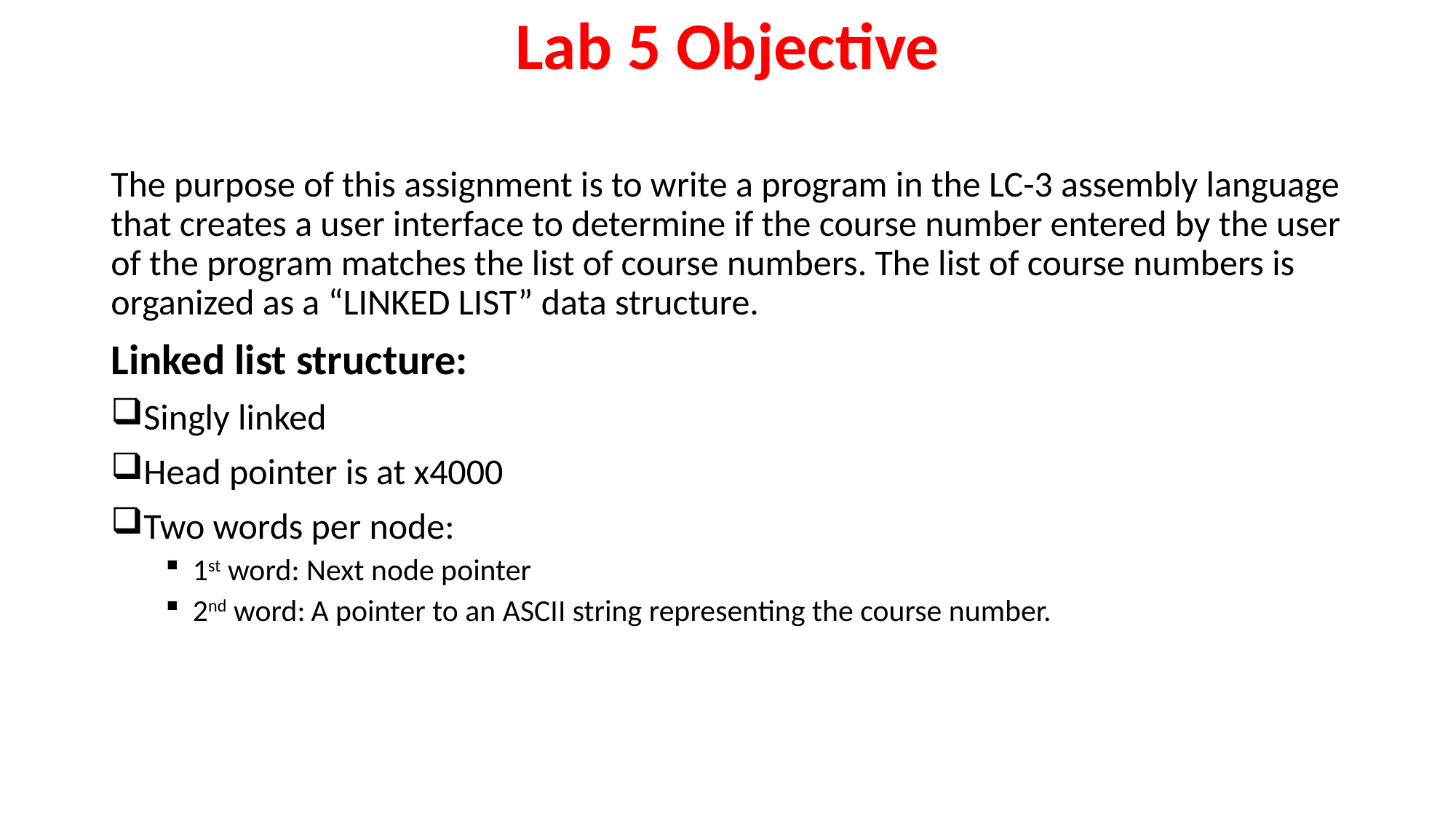

# Lab 5 Objective
The purpose of this assignment is to write a program in the LC-3 assembly language that creates a user interface to determine if the course number entered by the user of the program matches the list of course numbers. The list of course numbers is organized as a “LINKED LIST” data structure.
Linked list structure:
Singly linked
Head pointer is at x4000
Two words per node:
1st word: Next node pointer
2nd word: A pointer to an ASCII string representing the course number.